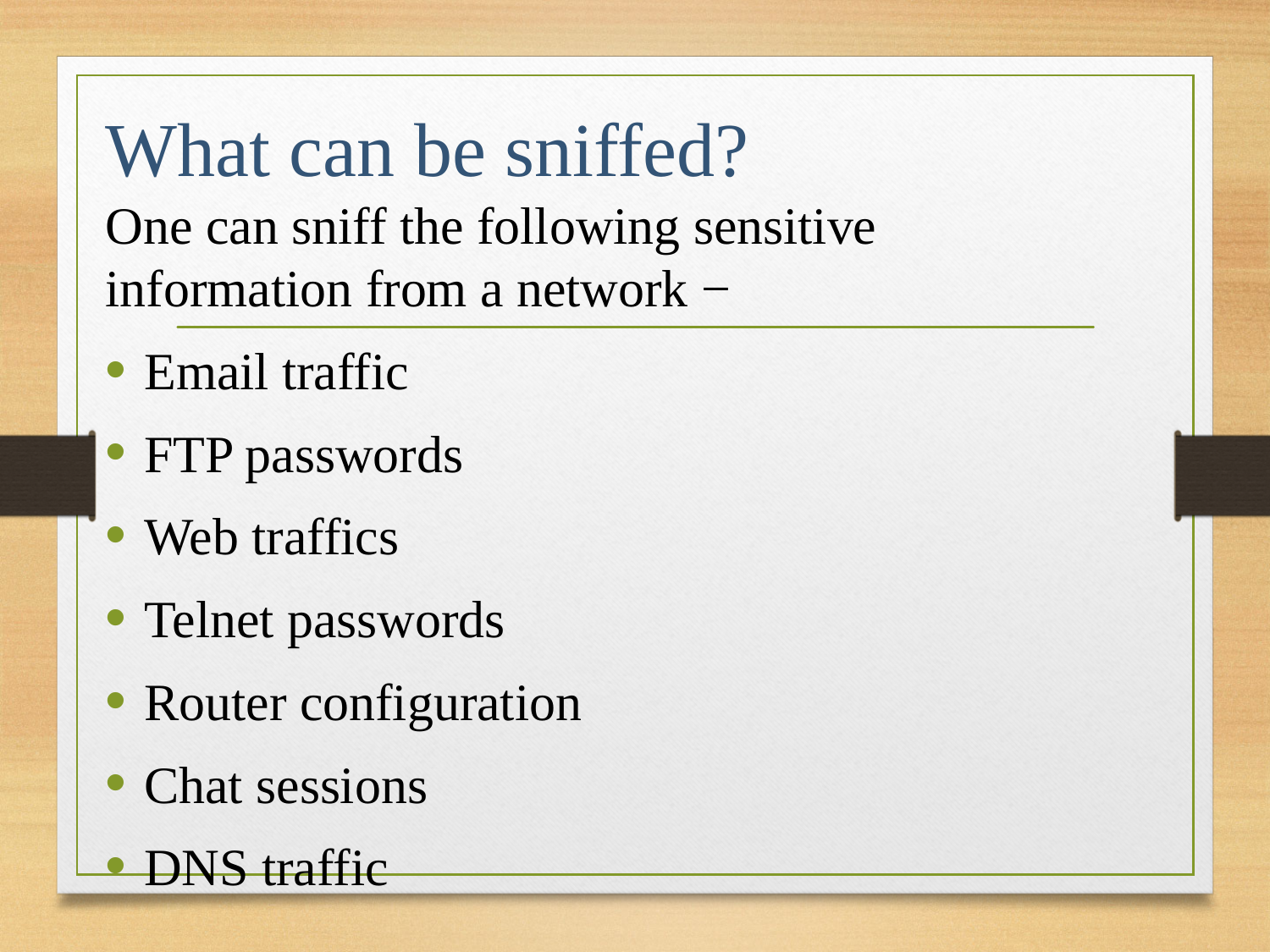

What can be sniffed?
One can sniff the following sensitive information from a network −
Email traffic
FTP passwords
Web traffics
Telnet passwords
Router configuration
Chat sessions
DNS traffic